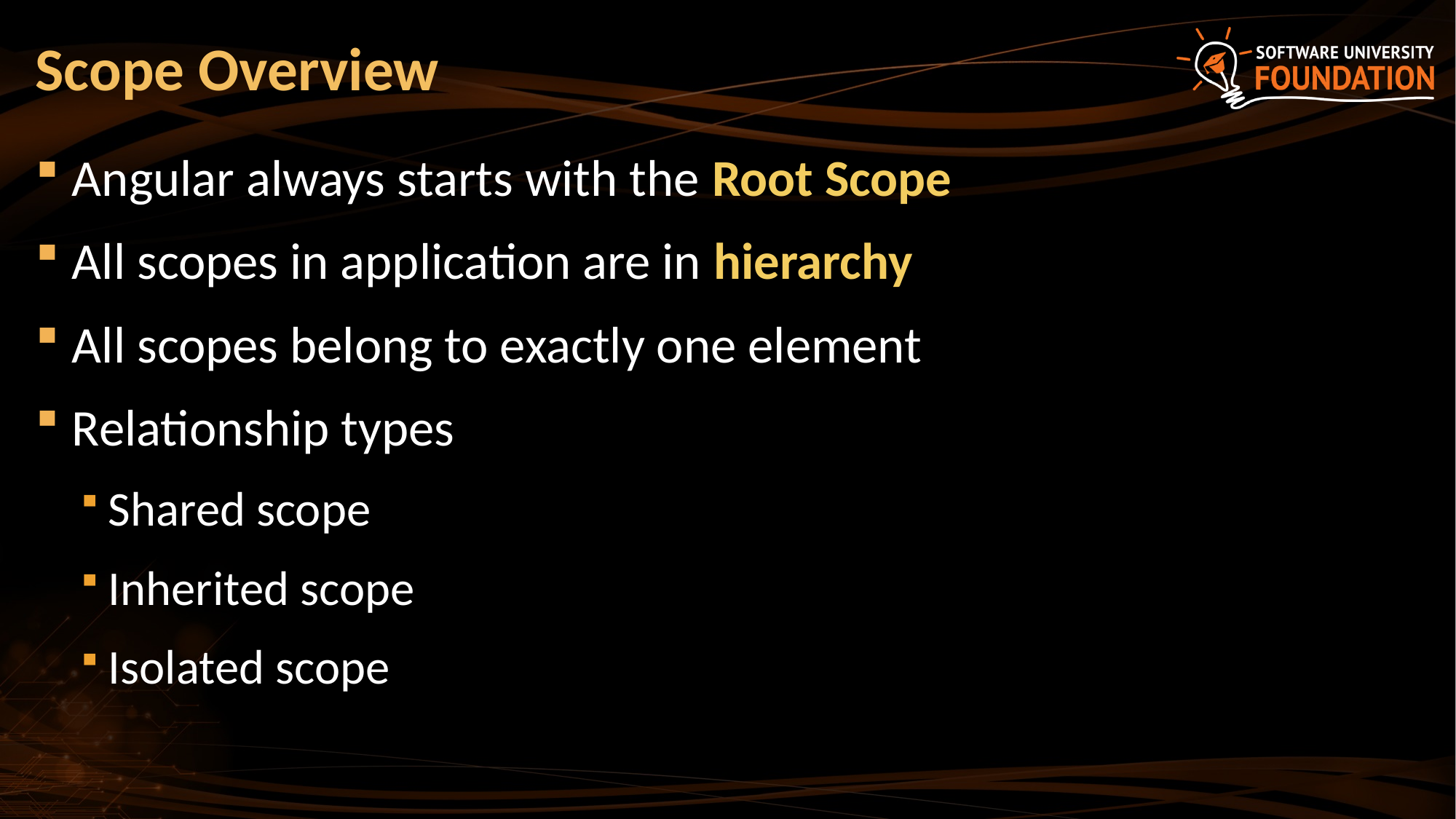

# Scope Overview
Angular always starts with the Root Scope
All scopes in application are in hierarchy
All scopes belong to exactly one element
Relationship types
Shared scope
Inherited scope
Isolated scope